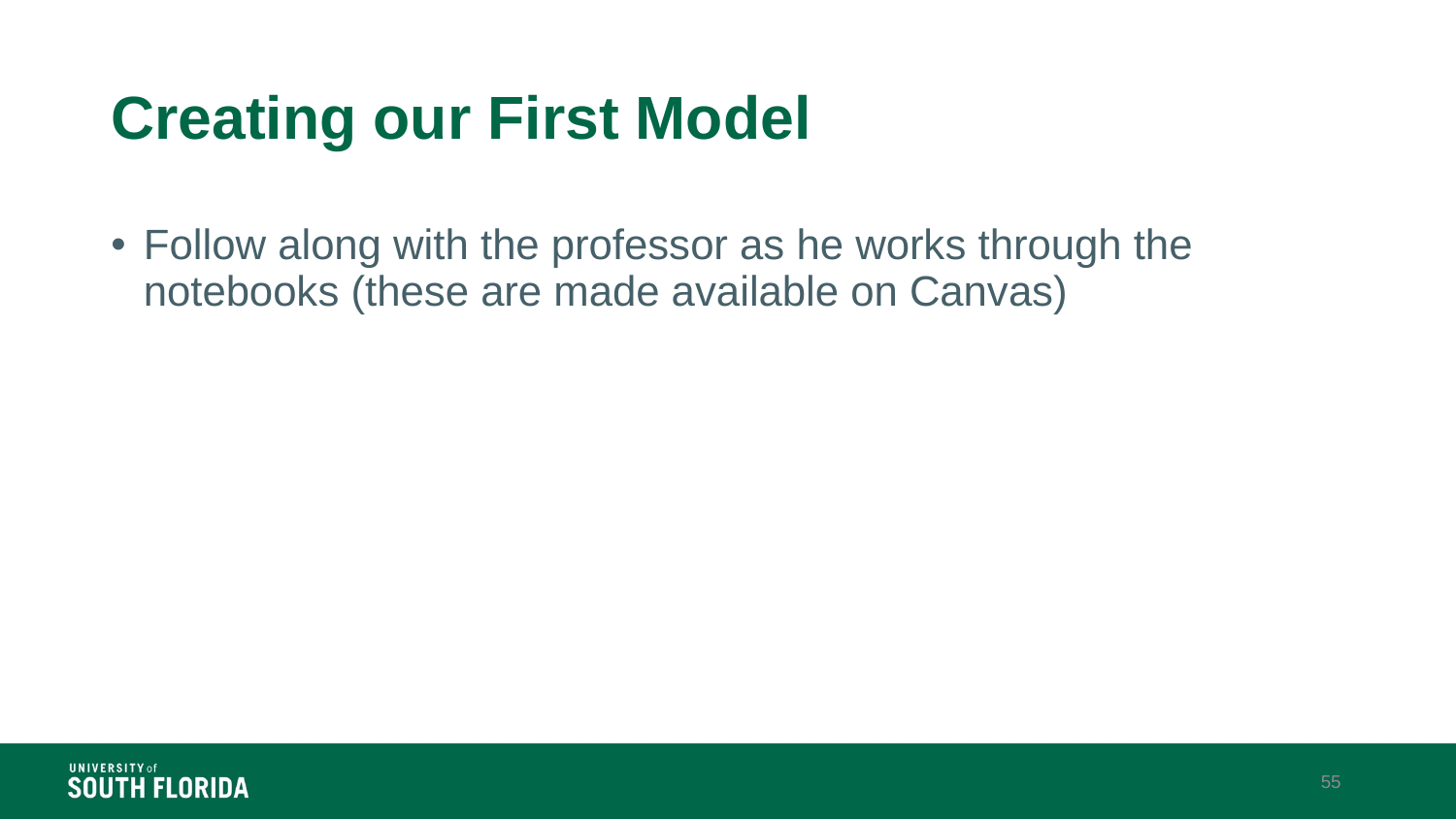

# Creating our First Model
Follow along with the professor as he works through the notebooks (these are made available on Canvas)

55